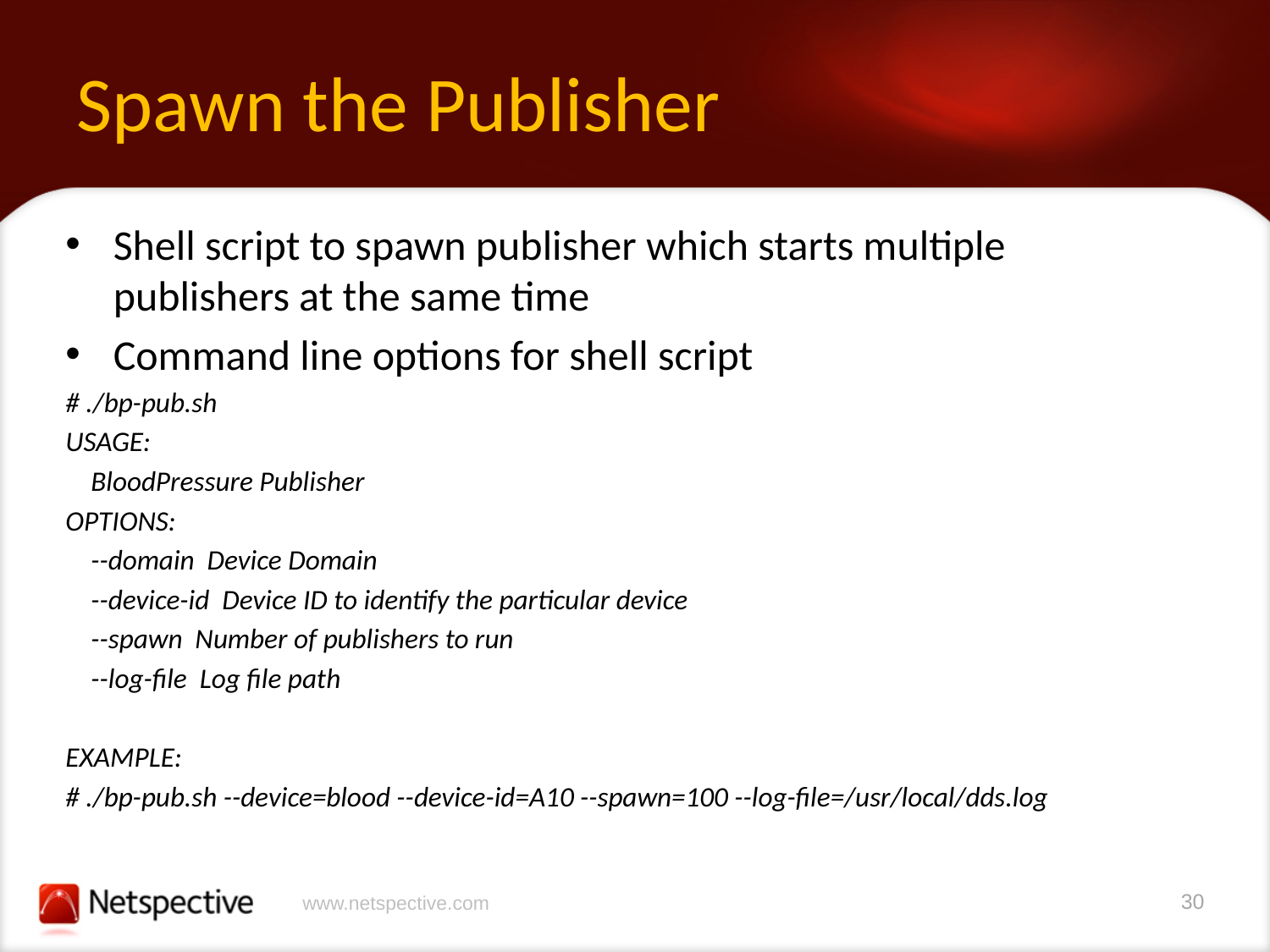

# Spawn the Publisher
Shell script to spawn publisher which starts multiple publishers at the same time
Command line options for shell script
# ./bp-pub.sh
USAGE:
    BloodPressure Publisher
OPTIONS:
    --domain  Device Domain
    --device-id  Device ID to identify the particular device
    --spawn  Number of publishers to run
    --log-file  Log file path

EXAMPLE:
# ./bp-pub.sh --device=blood --device-id=A10 --spawn=100 --log-file=/usr/local/dds.log